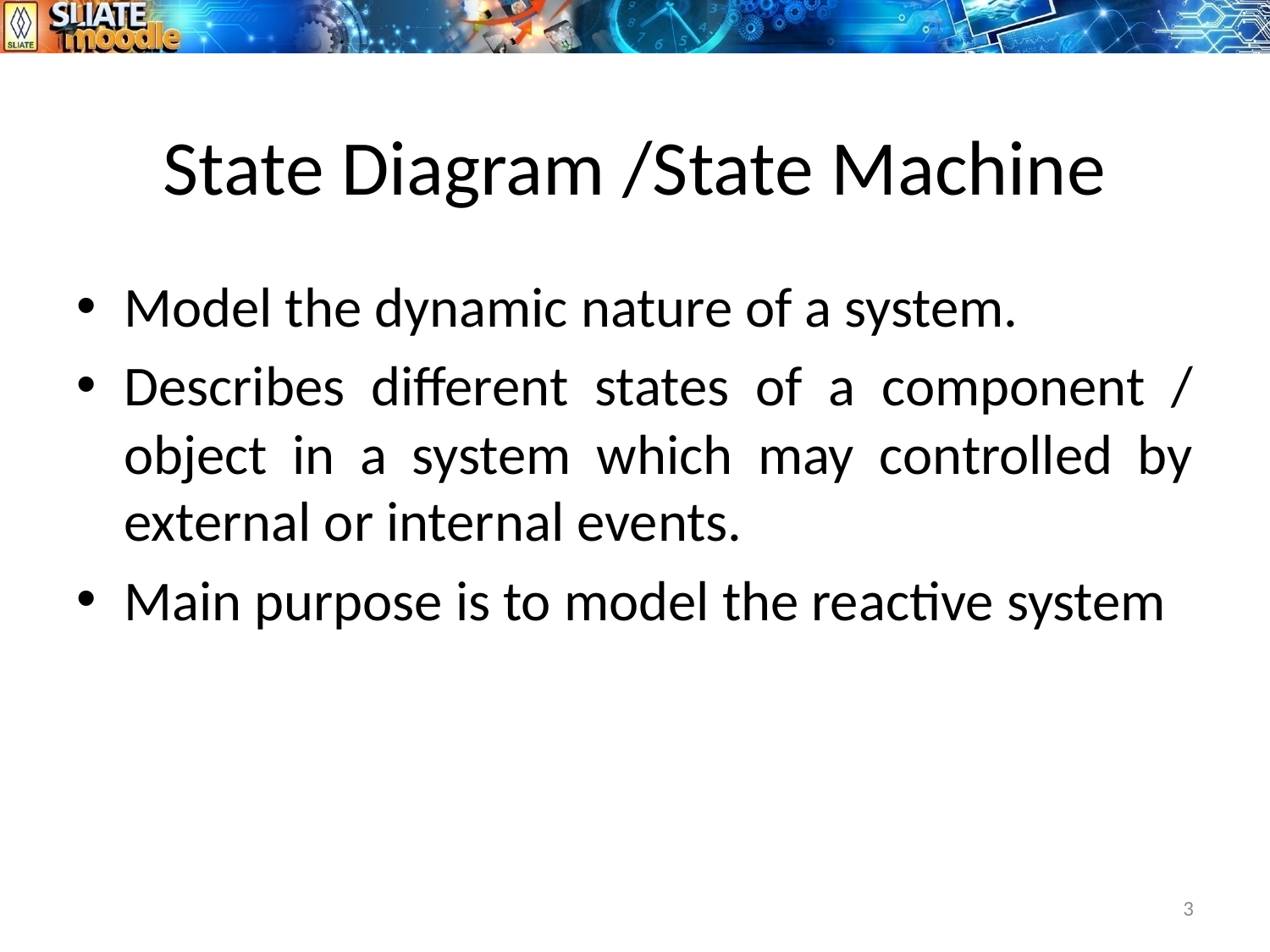

# State Diagram /State Machine
Model the dynamic nature of a system.
Describes different states of a component / object in a system which may controlled by external or internal events.
Main purpose is to model the reactive system
3